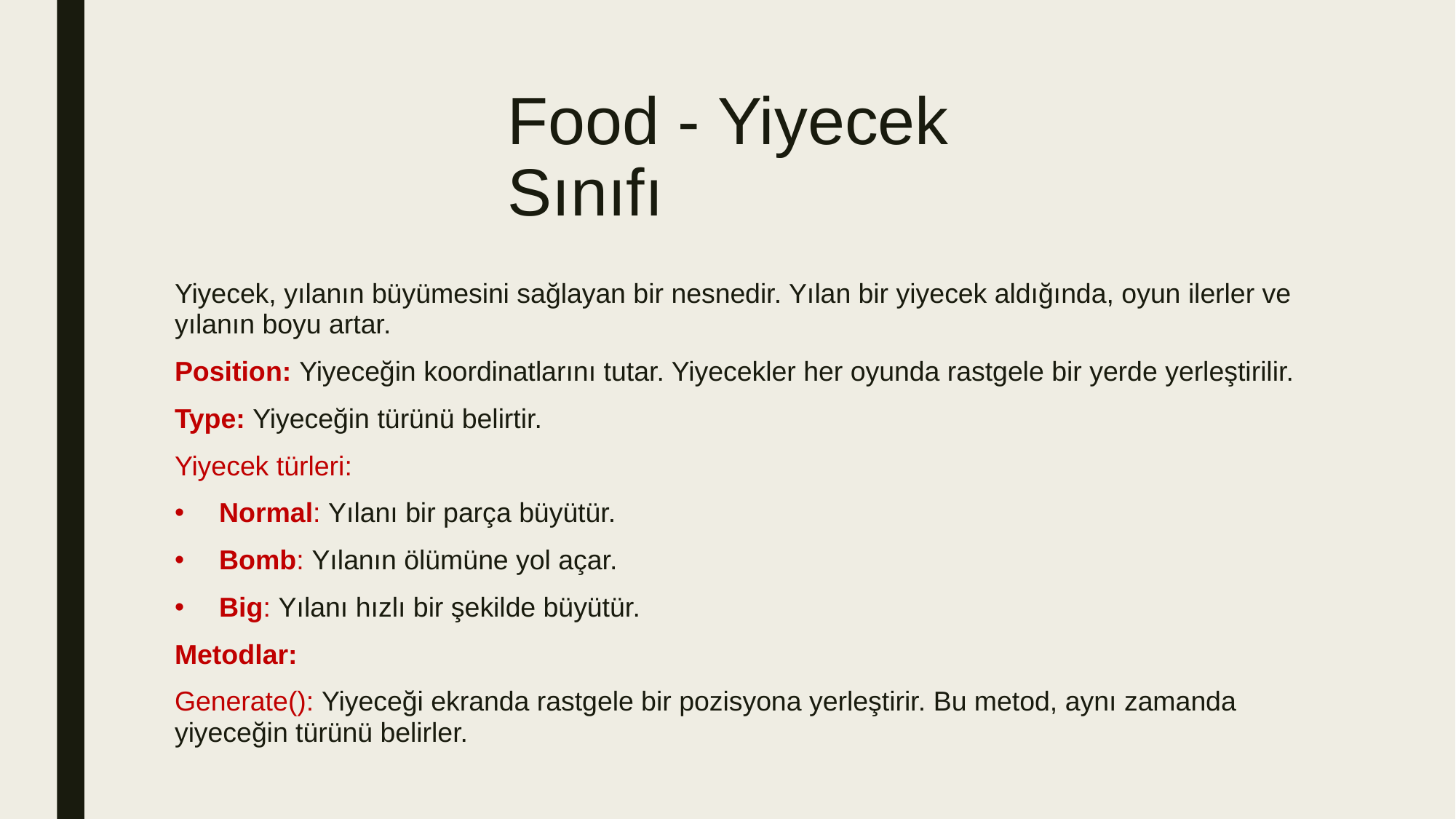

# Food - Yiyecek Sınıfı
Yiyecek, yılanın büyümesini sağlayan bir nesnedir. Yılan bir yiyecek aldığında, oyun ilerler ve yılanın boyu artar.
Position: Yiyeceğin koordinatlarını tutar. Yiyecekler her oyunda rastgele bir yerde yerleştirilir.
Type: Yiyeceğin türünü belirtir.
Yiyecek türleri:
Normal: Yılanı bir parça büyütür.
Bomb: Yılanın ölümüne yol açar.
Big: Yılanı hızlı bir şekilde büyütür.
Metodlar:
Generate(): Yiyeceği ekranda rastgele bir pozisyona yerleştirir. Bu metod, aynı zamanda yiyeceğin türünü belirler.